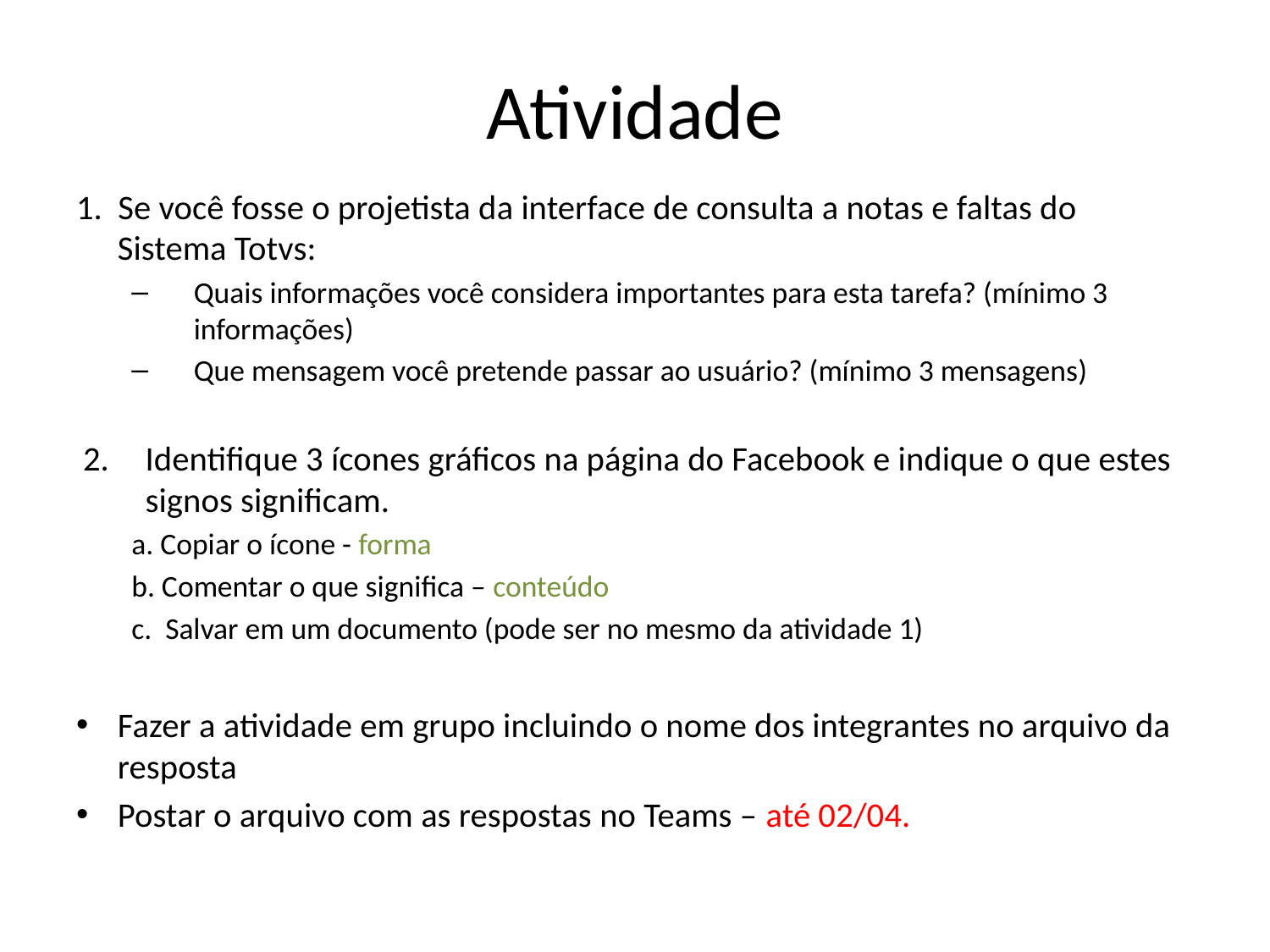

# Atividade
1.  Se você fosse o projetista da interface de consulta a notas e faltas do Sistema Totvs:
Quais informações você considera importantes para esta tarefa? (mínimo 3 informações)
Que mensagem você pretende passar ao usuário? (mínimo 3 mensagens)

Identifique 3 ícones gráficos na página do Facebook e indique o que estes signos significam.
a. Copiar o ícone - forma
b. Comentar o que significa – conteúdo
c.  Salvar em um documento (pode ser no mesmo da atividade 1)

Fazer a atividade em grupo incluindo o nome dos integrantes no arquivo da resposta
Postar o arquivo com as respostas no Teams – até 02/04.